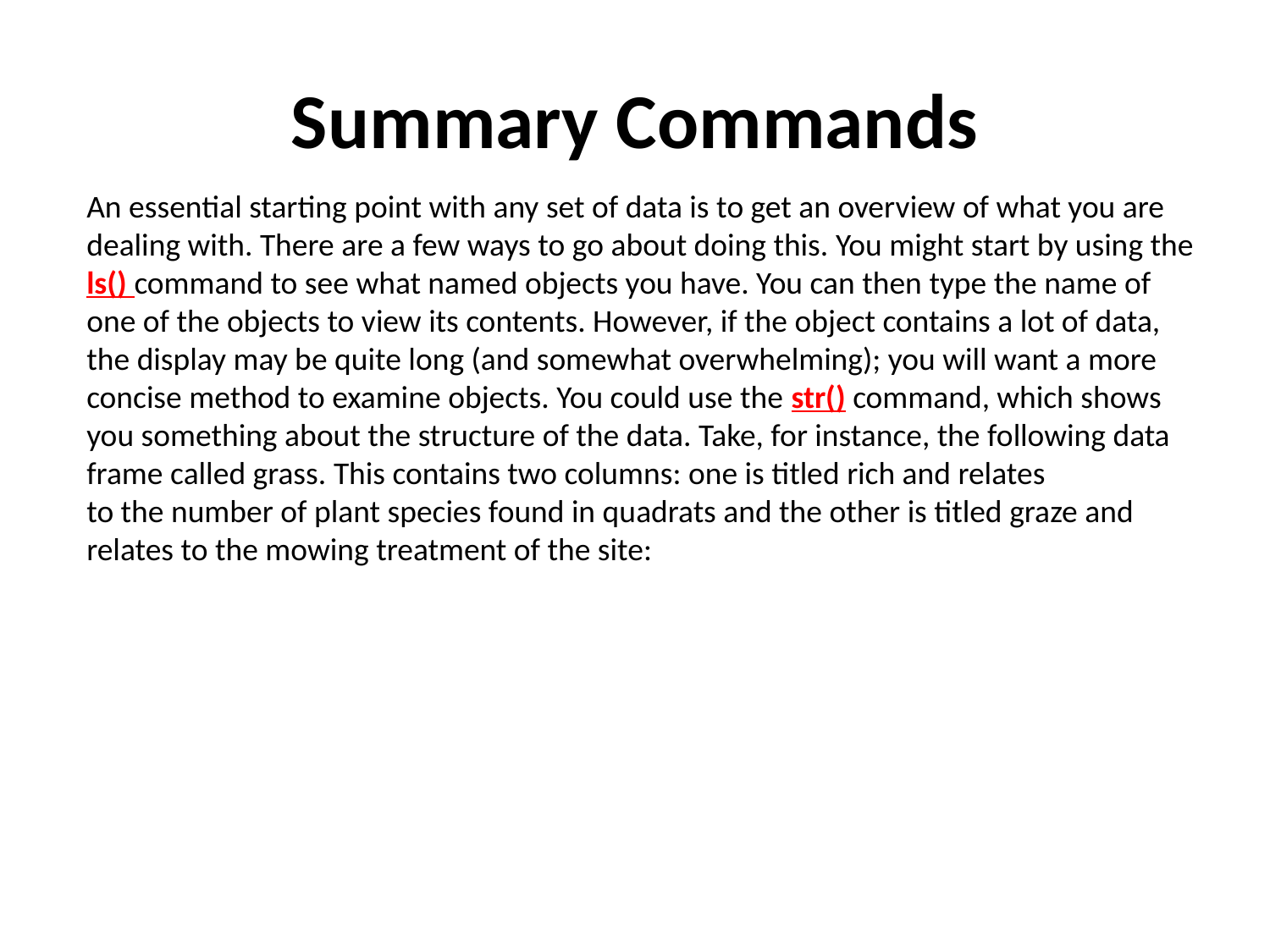

# Summary Commands
An essential starting point with any set of data is to get an overview of what you are dealing with. There are a few ways to go about doing this. You might start by using the ls() command to see what named objects you have. You can then type the name of one of the objects to view its contents. However, if the object contains a lot of data, the display may be quite long (and somewhat overwhelming); you will want a more concise method to examine objects. You could use the str() command, which shows you something about the structure of the data. Take, for instance, the following data frame called grass. This contains two columns: one is titled rich and relates
to the number of plant species found in quadrats and the other is titled graze and relates to the mowing treatment of the site: